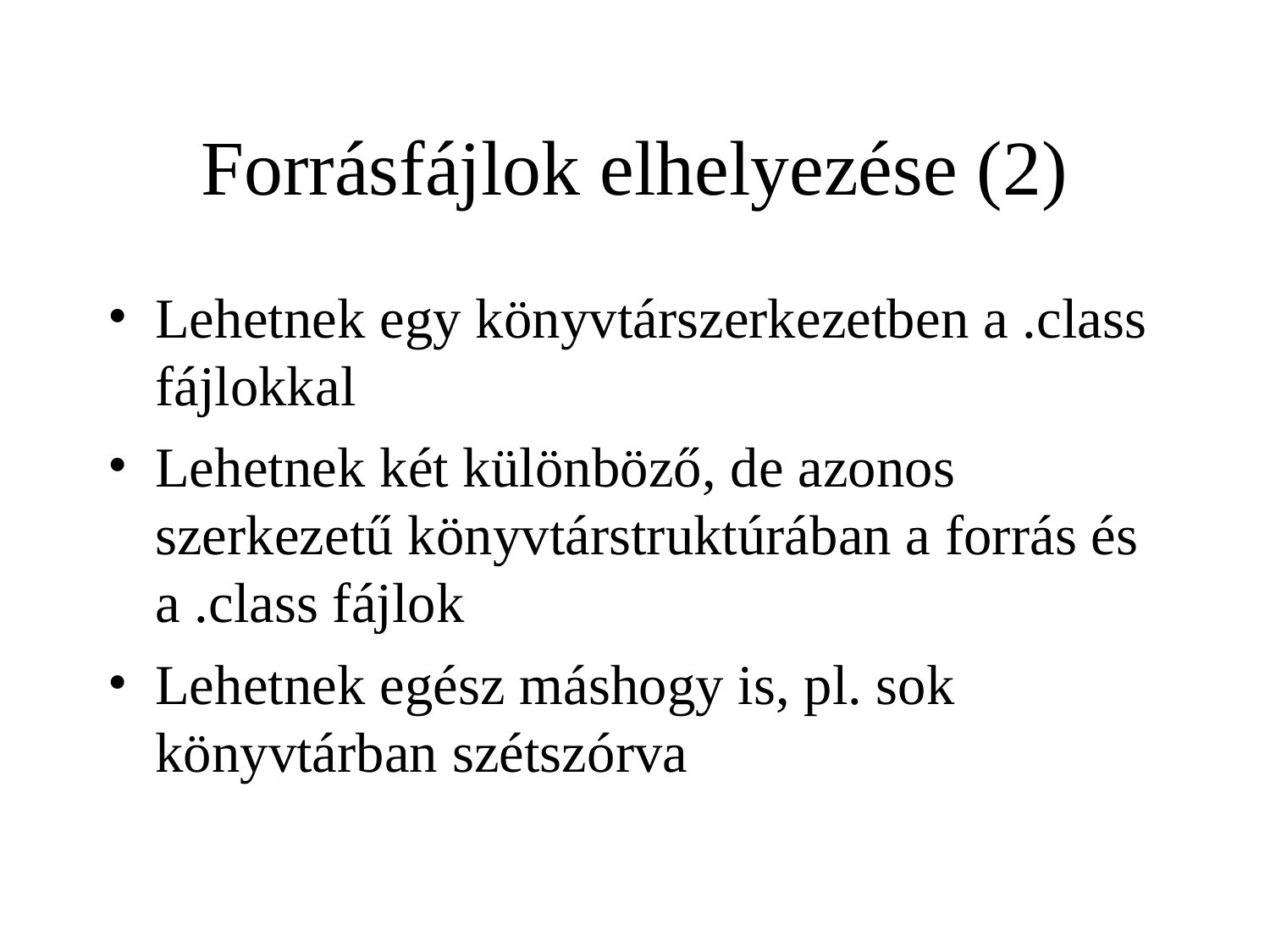

# Forrásfájlok elhelyezése (2)‏
Lehetnek egy könyvtárszerkezetben a .class fájlokkal
Lehetnek két különböző, de azonos szerkezetű könyvtárstruktúrában a forrás és a .class fájlok
Lehetnek egész máshogy is, pl. sok könyvtárban szétszórva